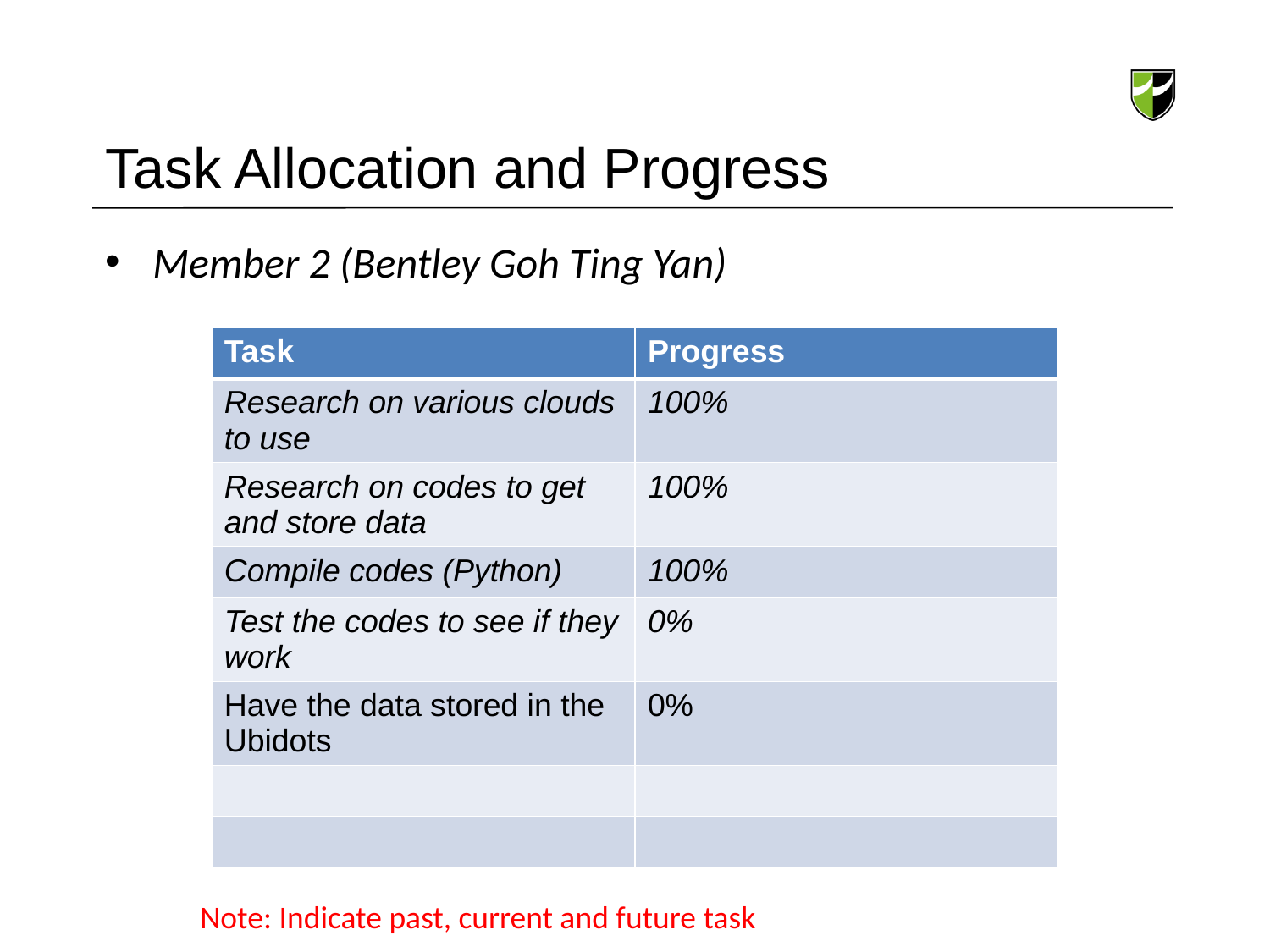

# Task Allocation and Progress
Member 2 (Bentley Goh Ting Yan)

| Task | Progress |
| --- | --- |
| Research on various clouds to use | 100% |
| Research on codes to get and store data | 100% |
| Compile codes (Python) | 100% |
| Test the codes to see if they work | 0% |
| Have the data stored in the Ubidots | 0% |
|  |  |
|  |  |
Note: Indicate past, current and future task